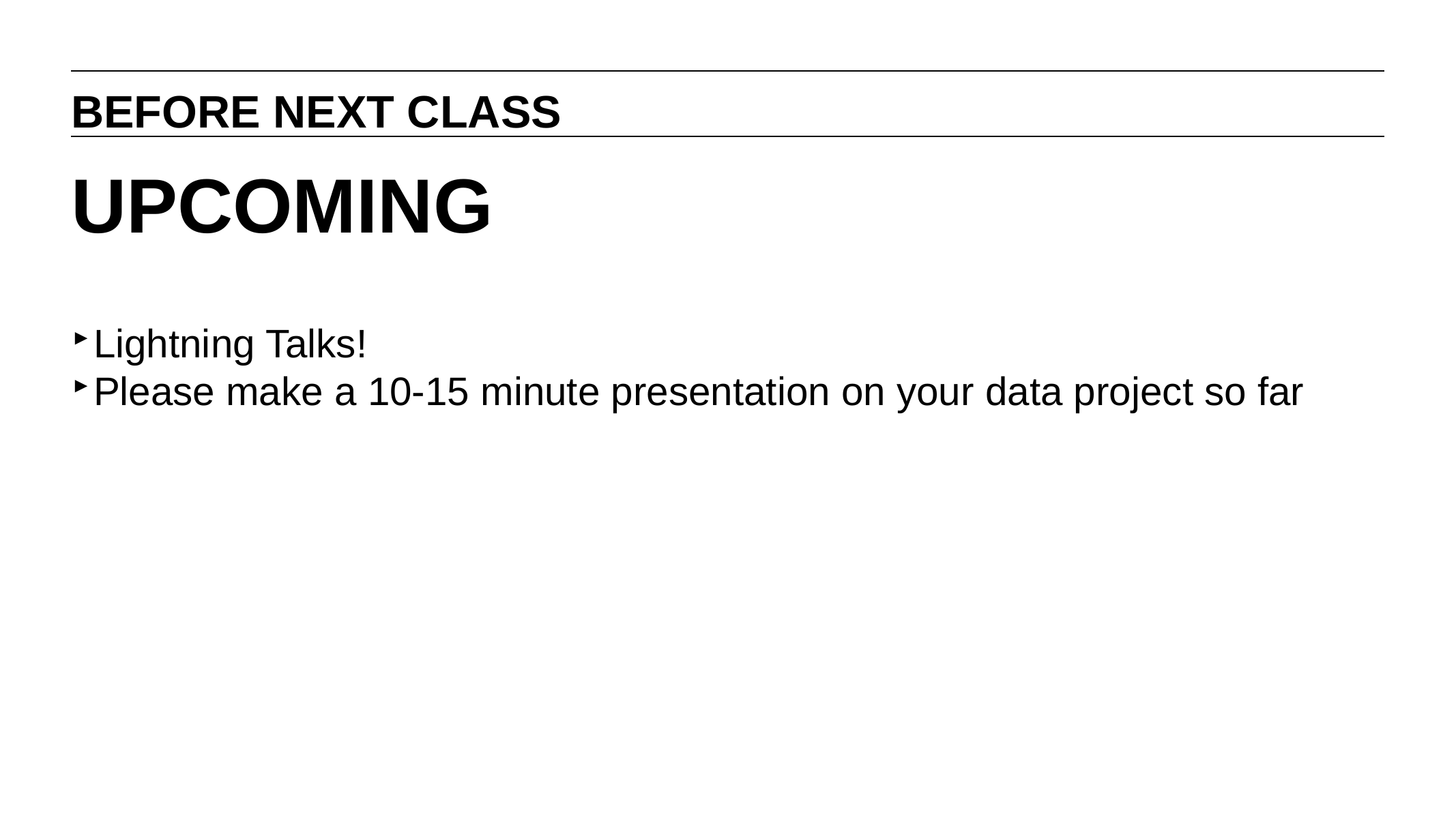

BEFORE NEXT CLASS
# UPCOMING

Lightning Talks!
Please make a 10-15 minute presentation on your data project so far